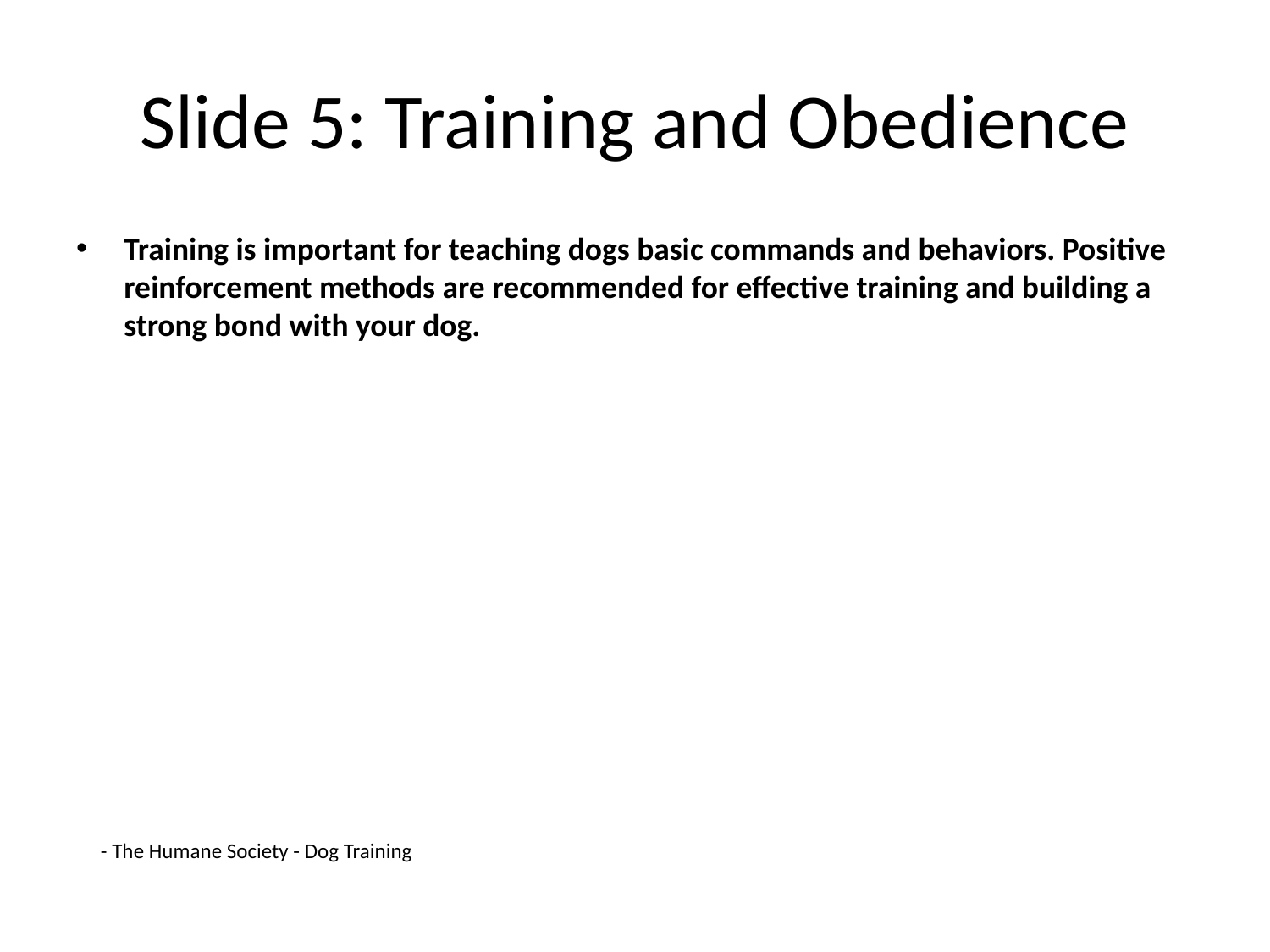

# Slide 5: Training and Obedience
Training is important for teaching dogs basic commands and behaviors. Positive reinforcement methods are recommended for effective training and building a strong bond with your dog.

- The Humane Society - Dog Training